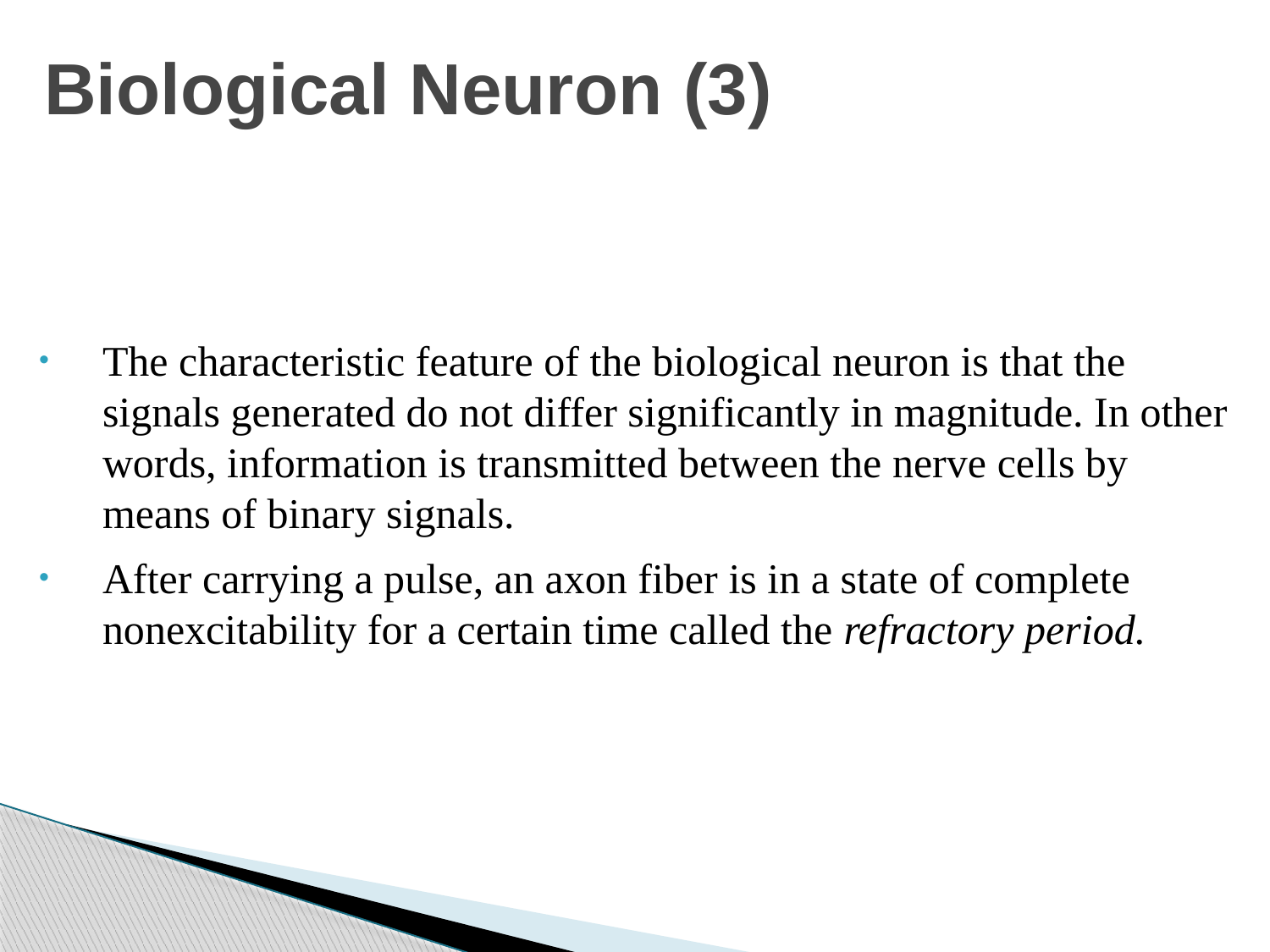

Biological Neuron (3)
The characteristic feature of the biological neuron is that the signals generated do not differ significantly in magnitude. In other words, information is transmitted between the nerve cells by means of binary signals.
After carrying a pulse, an axon fiber is in a state of complete nonexcitability for a certain time called the refractory period.